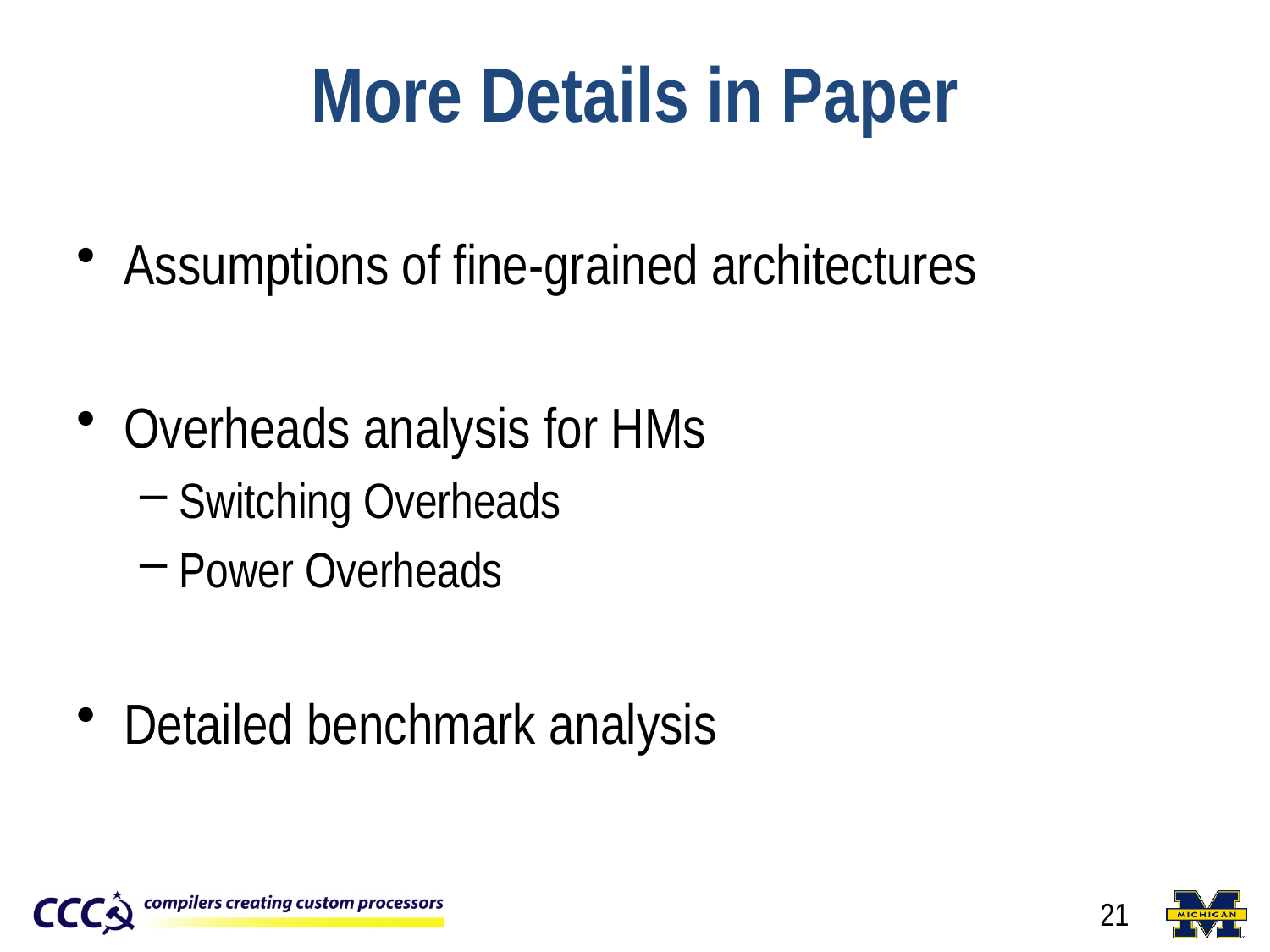

# More Details in Paper
Assumptions of fine-grained architectures

Overheads analysis for HMs
Switching Overheads
Power Overheads

Detailed benchmark analysis